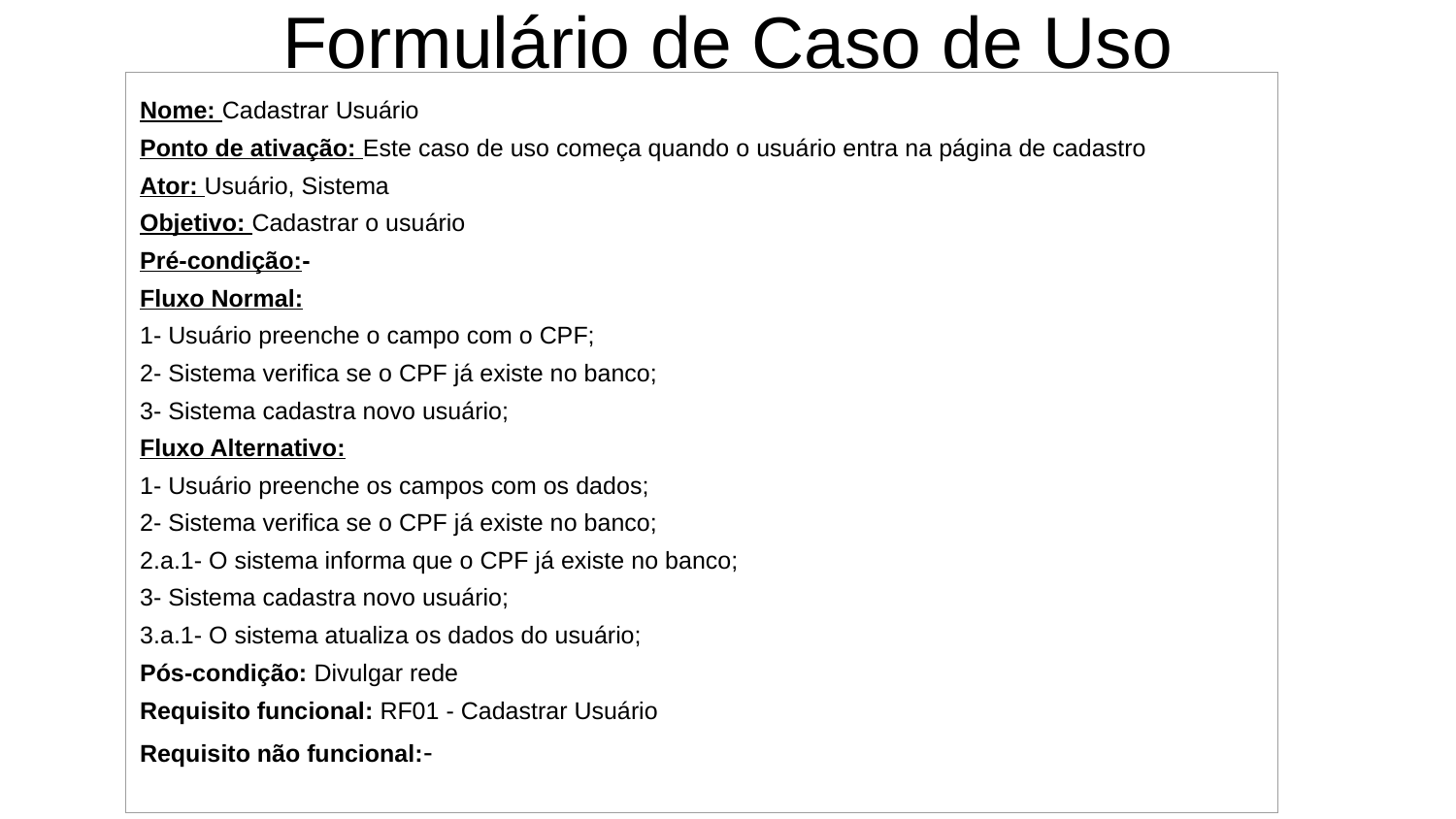

# Formulário de Caso de Uso
| Nome: Cadastrar Usuário Ponto de ativação: Este caso de uso começa quando o usuário entra na página de cadastro Ator: Usuário, Sistema Objetivo: Cadastrar o usuário Pré-condição:- Fluxo Normal: 1- Usuário preenche o campo com o CPF; 2- Sistema verifica se o CPF já existe no banco; 3- Sistema cadastra novo usuário; Fluxo Alternativo: 1- Usuário preenche os campos com os dados; 2- Sistema verifica se o CPF já existe no banco; 2.a.1- O sistema informa que o CPF já existe no banco; 3- Sistema cadastra novo usuário; 3.a.1- O sistema atualiza os dados do usuário; Pós-condição: Divulgar rede Requisito funcional: RF01 - Cadastrar Usuário Requisito não funcional:- |
| --- |